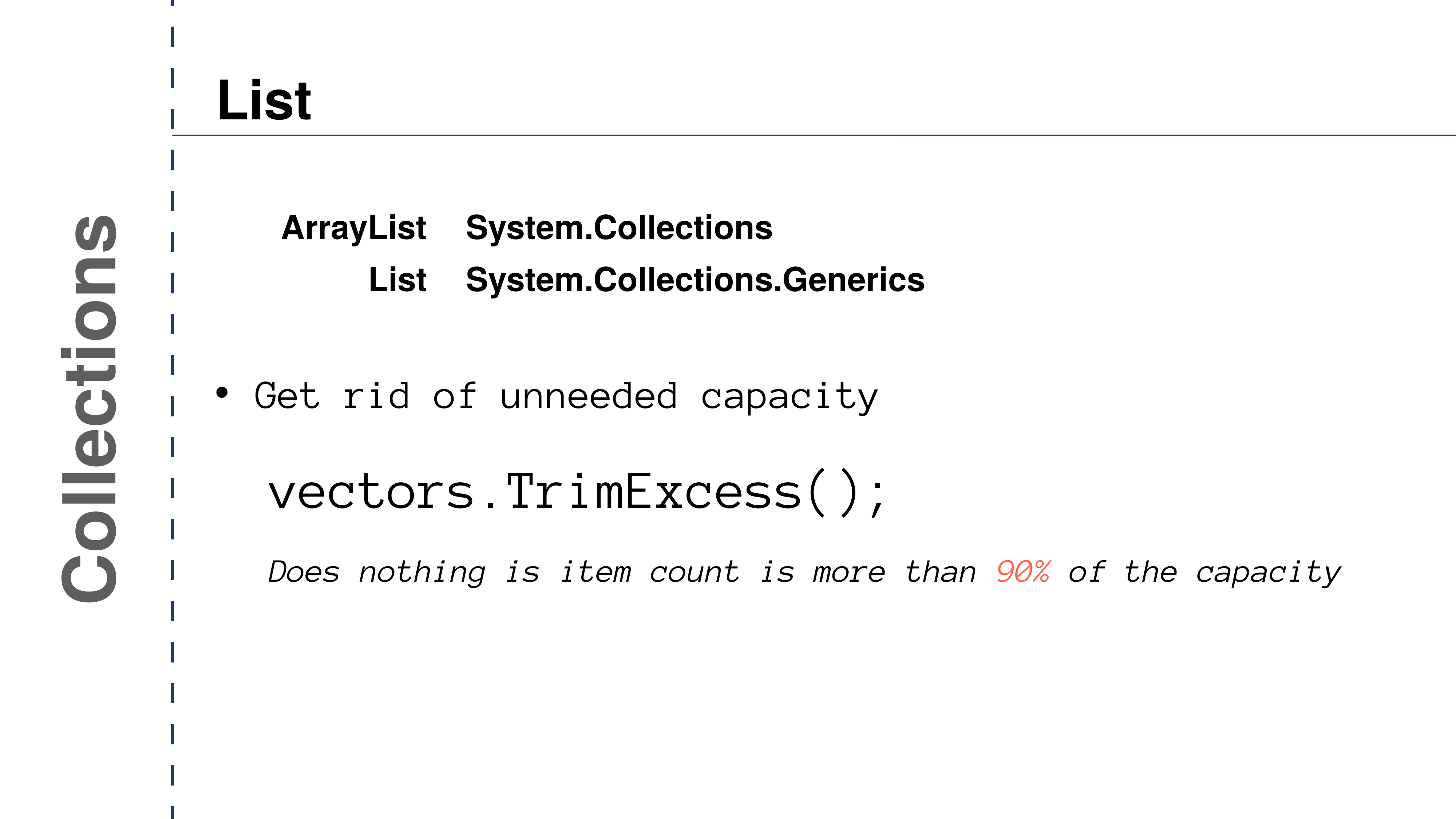

List

ArrayList
System.Collections
List
System.Collections.Generics
Get rid of unneeded capacity
Collections
vectors.TrimExcess();
Does nothing is item count is more than 90% of the capacity